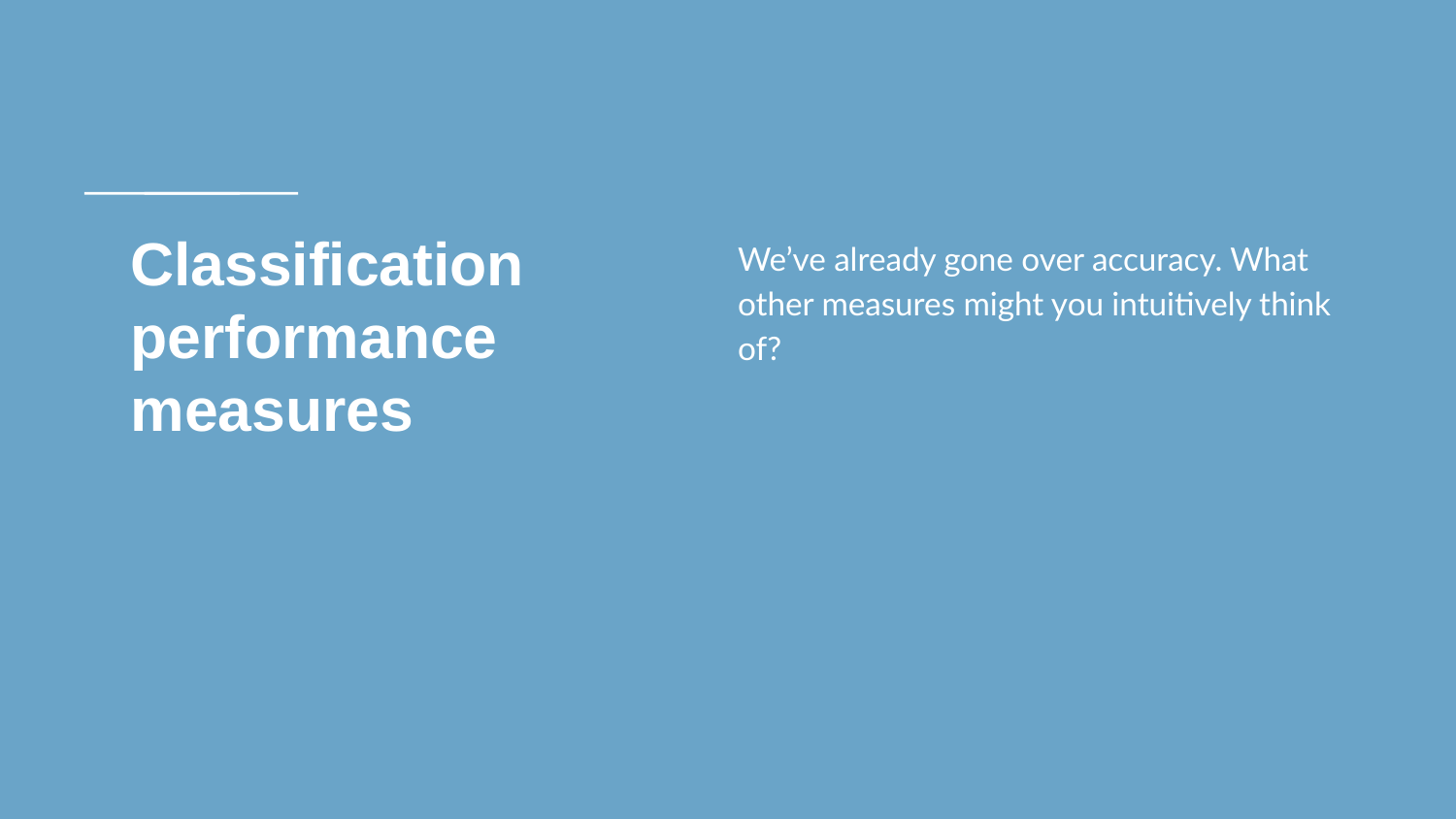

# Classification performance measures
We’ve already gone over accuracy. What other measures might you intuitively think of?